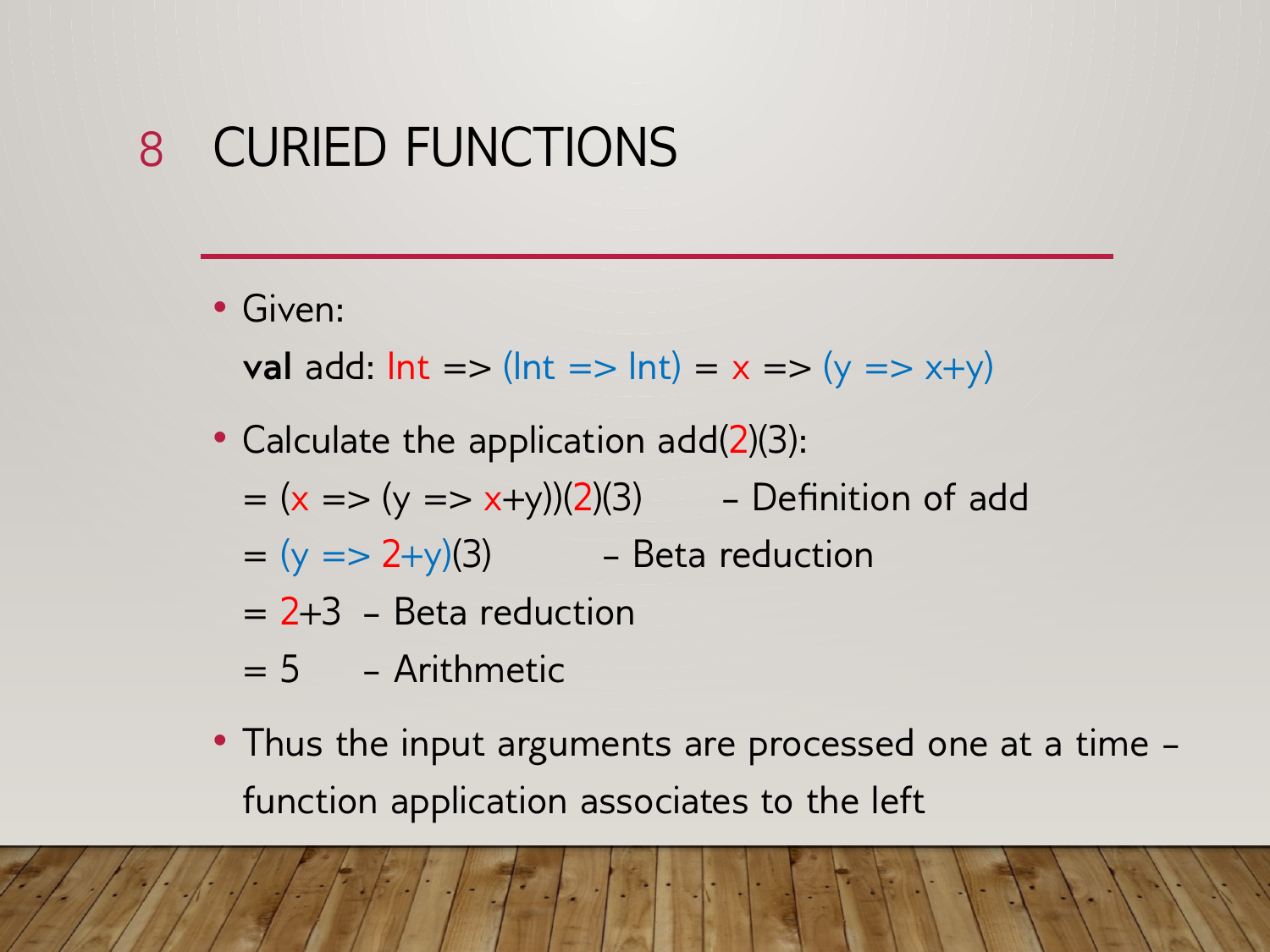

8
# curied functions
Given:
val add: Int => (Int => Int) = x => (y => x+y)
Calculate the application add(2)(3):
= (x => (y => x+y))(2)(3)		– Definition of add
= (y => 2+y)(3)			– Beta reduction
= 2+3					– Beta reduction
= 5						– Arithmetic
Thus the input arguments are processed one at a time – function application associates to the left